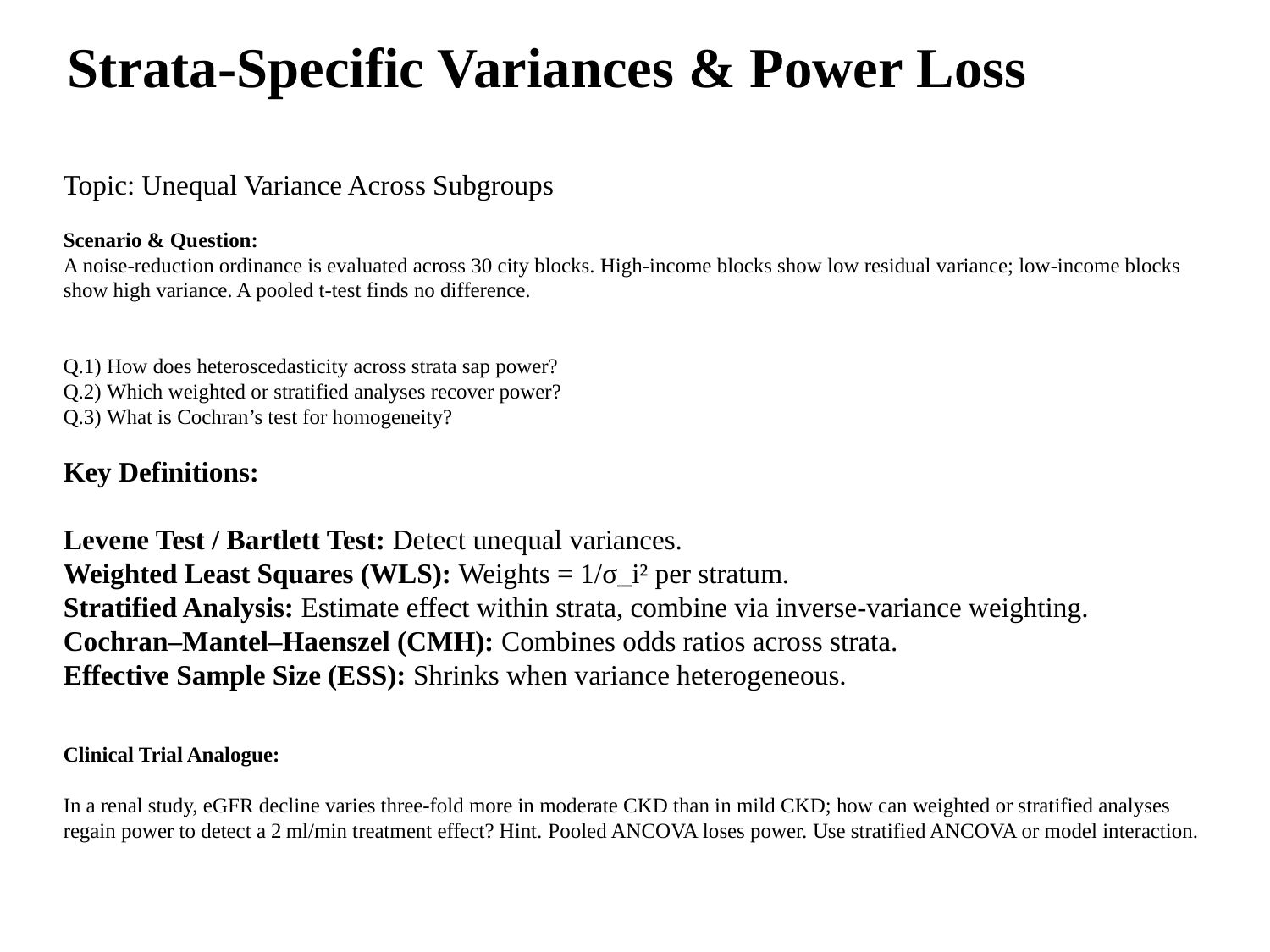

Strata‑Specific Variances & Power Loss

Topic: Unequal Variance Across Subgroups

Scenario & Question:
A noise‑reduction ordinance is evaluated across 30 city blocks. High‑income blocks show low residual variance; low‑income blocks show high variance. A pooled t‑test finds no difference.

Q.1) How does heteroscedasticity across strata sap power?
Q.2) Which weighted or stratified analyses recover power?
Q.3) What is Cochran’s test for homogeneity?

Key Definitions:

Levene Test / Bartlett Test: Detect unequal variances.
Weighted Least Squares (WLS): Weights = 1/σ_i² per stratum.
Stratified Analysis: Estimate effect within strata, combine via inverse‑variance weighting.
Cochran–Mantel–Haenszel (CMH): Combines odds ratios across strata.
Effective Sample Size (ESS): Shrinks when variance heterogeneous.

Clinical Trial Analogue:

In a renal study, eGFR decline varies three‑fold more in moderate CKD than in mild CKD; how can weighted or stratified analyses regain power to detect a 2 ml/min treatment effect? Hint. Pooled ANCOVA loses power. Use stratified ANCOVA or model interaction.